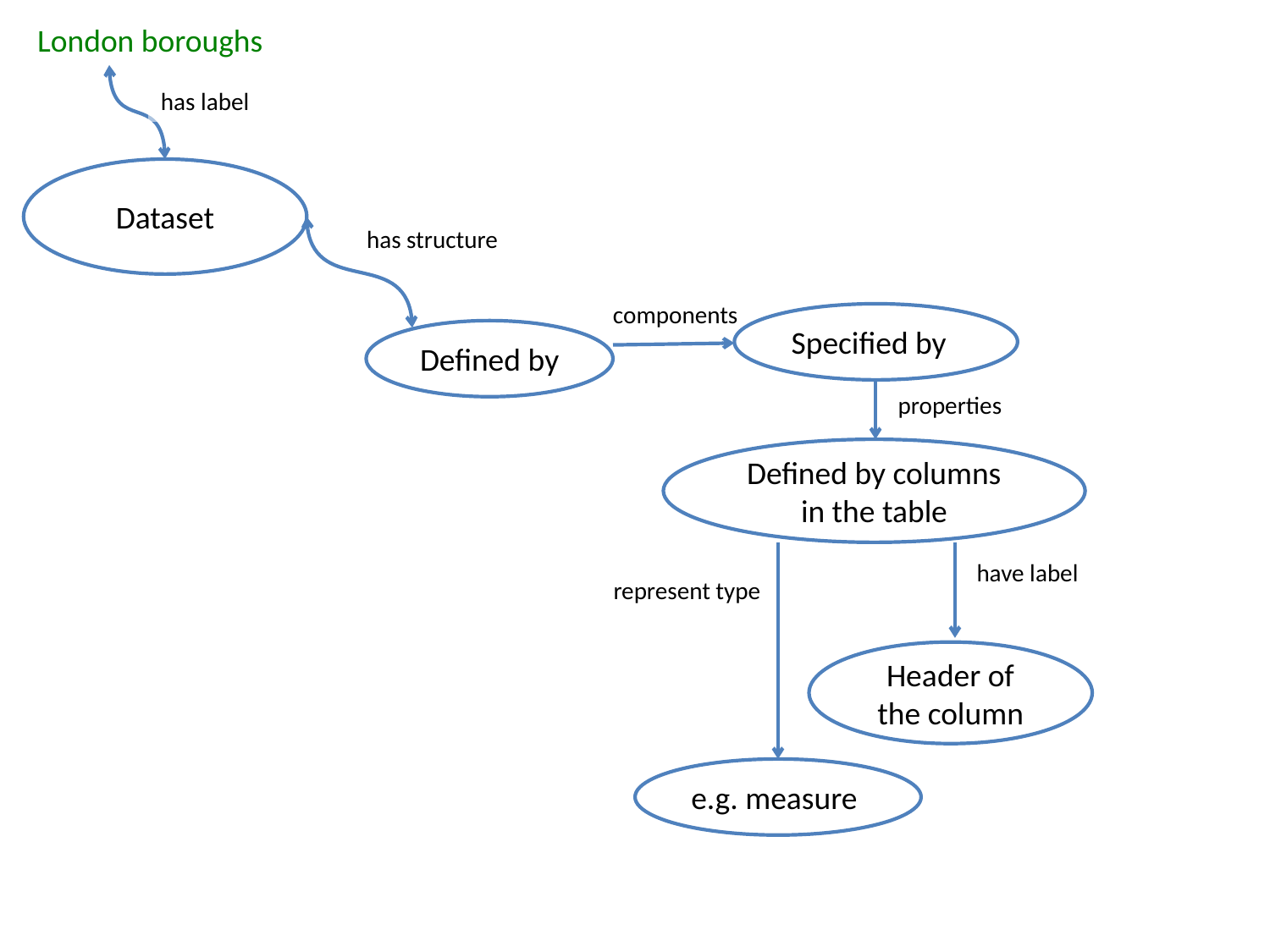

London boroughs
has label
Dataset
has structure
components
Specified by
Defined by
properties
Defined by columns in the table
have label
represent type
Header of the column
e.g. measure